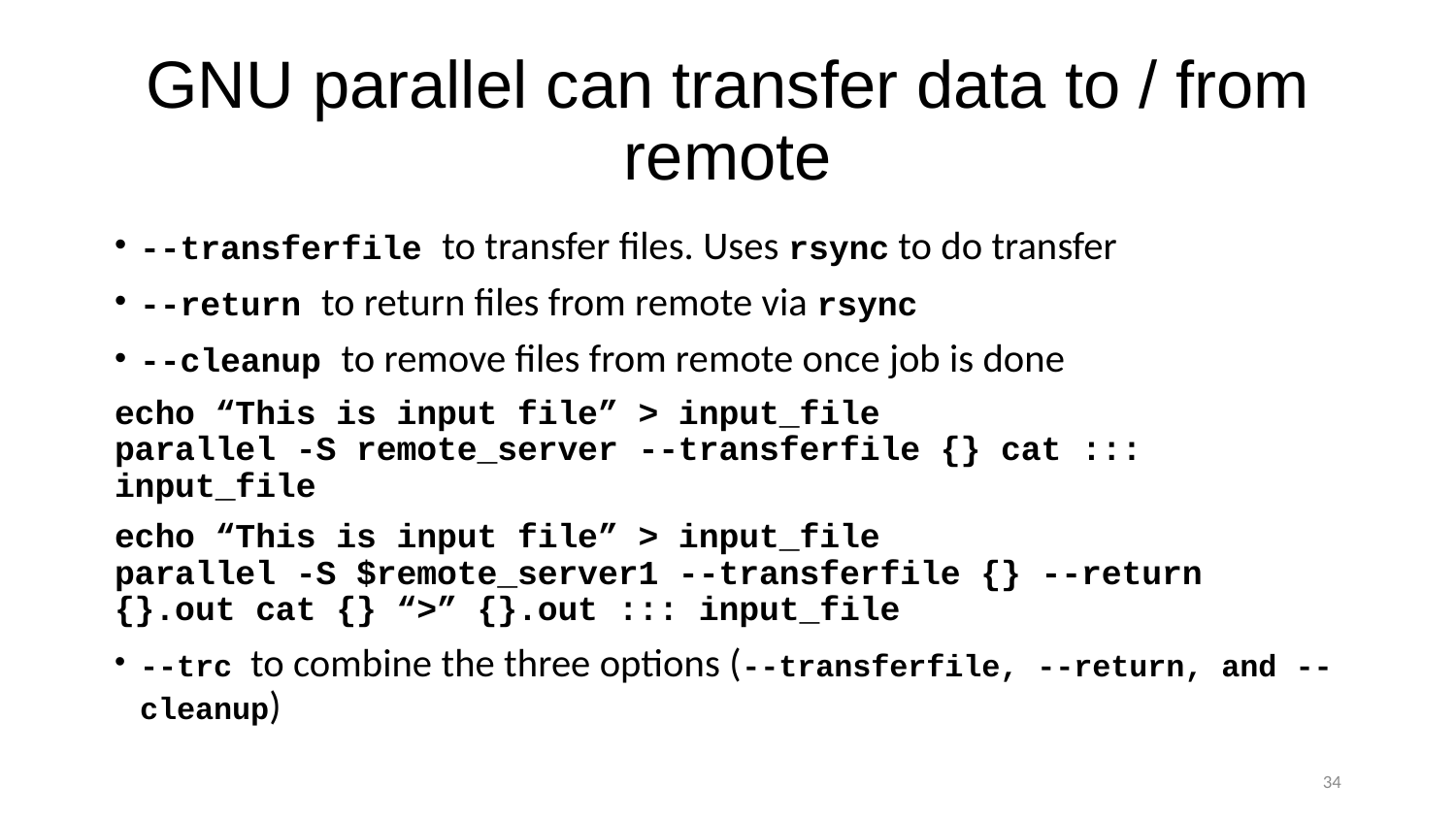

# GNU parallel can transfer data to / from remote
--transferfile to transfer files. Uses rsync to do transfer
--return to return files from remote via rsync
--cleanup to remove files from remote once job is done
echo “This is input file” > input_file
parallel -S remote_server --transferfile {} cat ::: input_file
echo “This is input file” > input_file
parallel -S $remote_server1 --transferfile {} --return {}.out cat {} “>” {}.out ::: input_file
--trc to combine the three options (--transferfile, --return, and --cleanup)
34